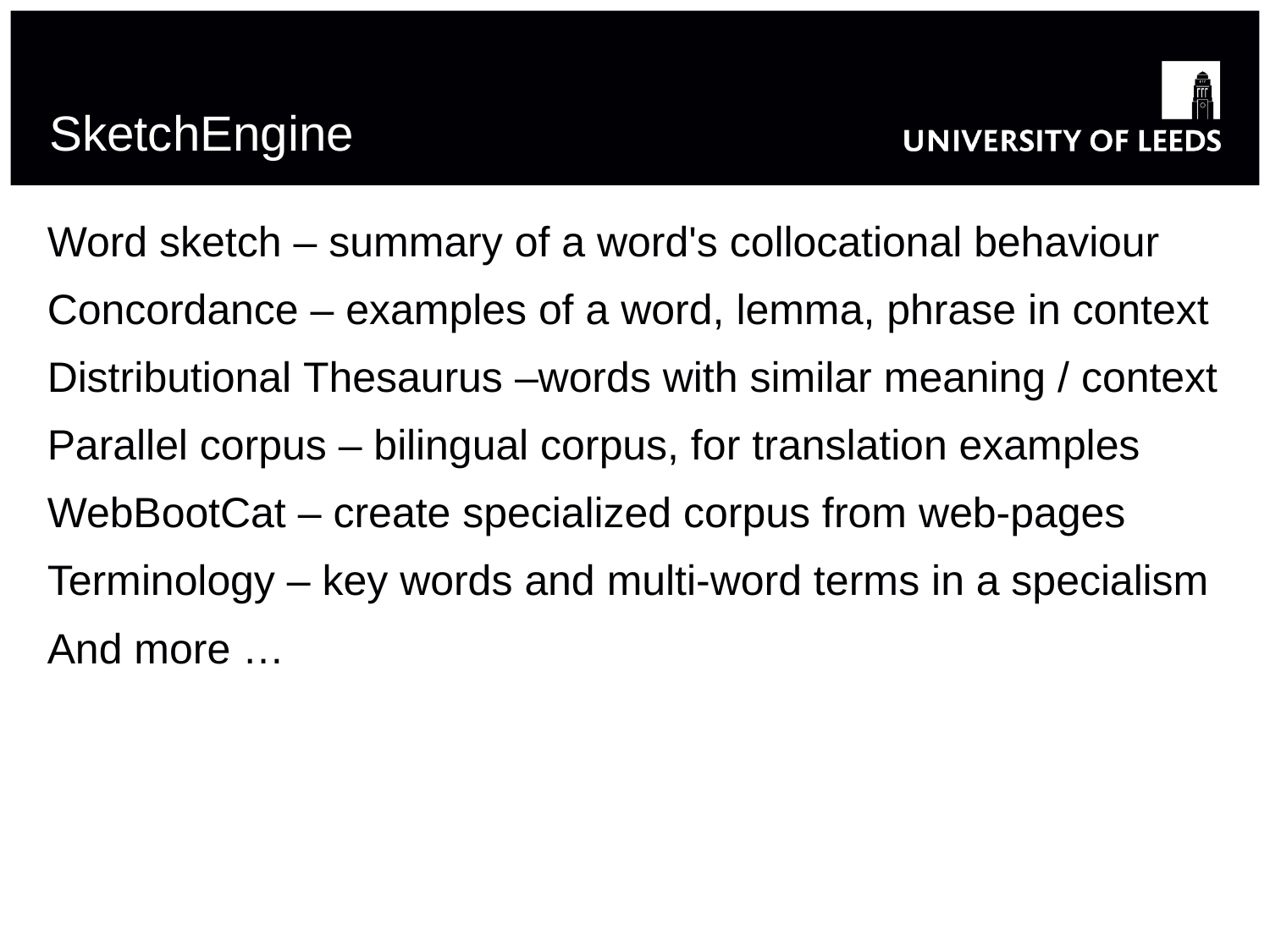

# SketchEngine
Word sketch – summary of a word's collocational behaviour
Concordance – examples of a word, lemma, phrase in context
Distributional Thesaurus –words with similar meaning / context
Parallel corpus – bilingual corpus, for translation examples
WebBootCat – create specialized corpus from web-pages
Terminology – key words and multi-word terms in a specialism
And more …